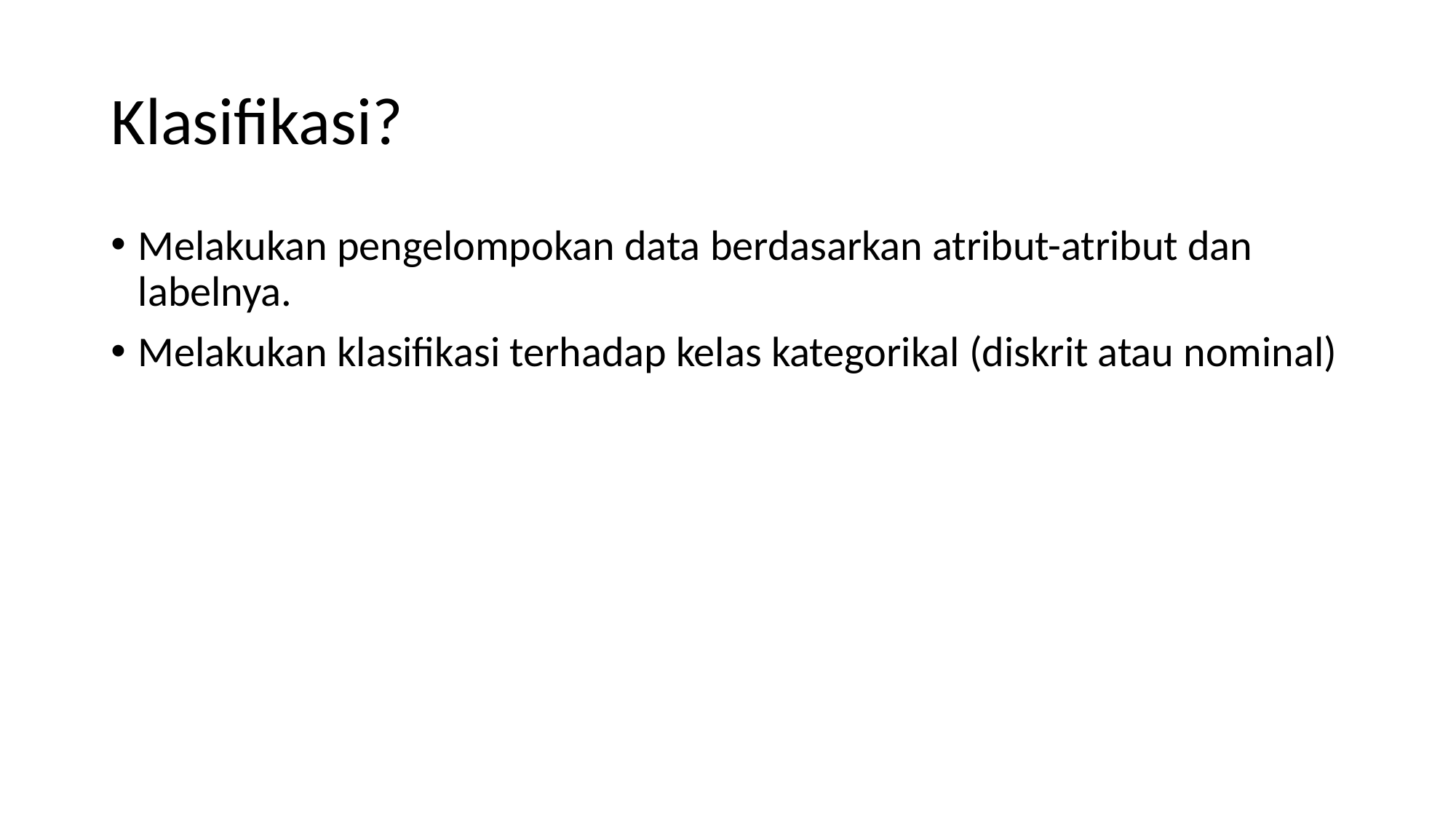

# Klasifikasi?
Melakukan pengelompokan data berdasarkan atribut-atribut dan labelnya.
Melakukan klasifikasi terhadap kelas kategorikal (diskrit atau nominal)